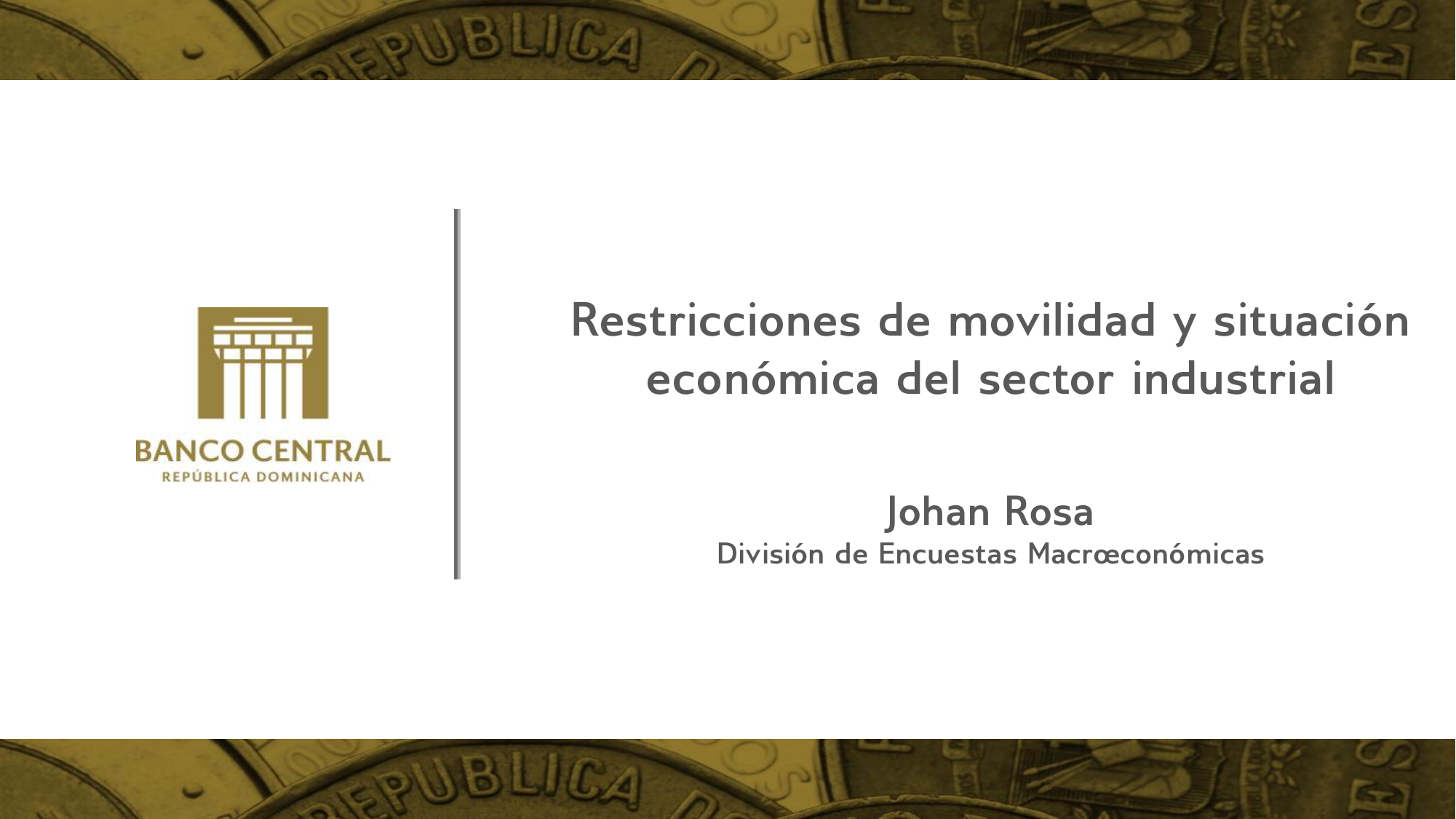

Restricciones de movilidad y situación económica del sector industrial
Johan Rosa
División de Encuestas Macroeconómicas